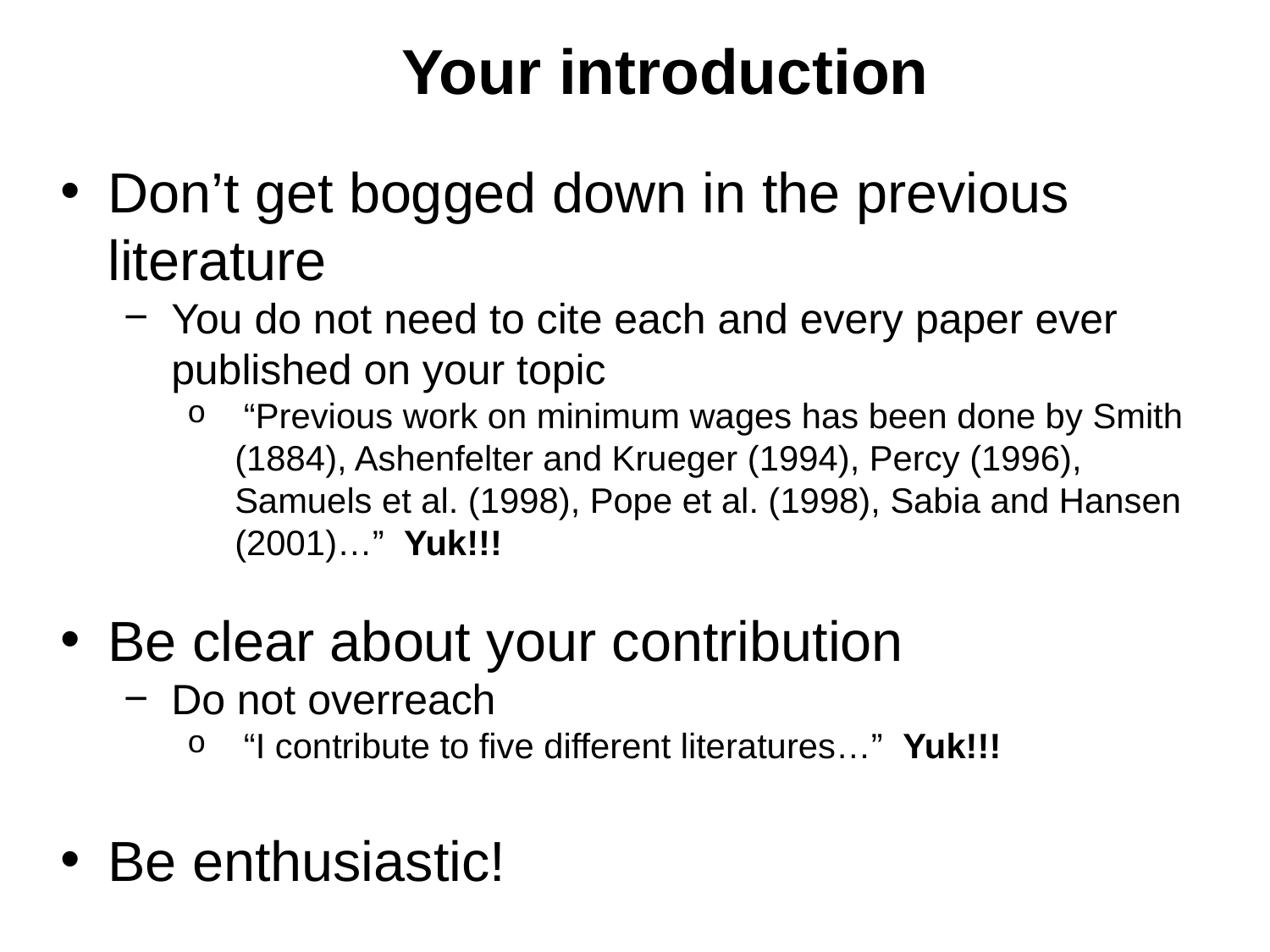

Your introduction

Don’t get bogged down in the previous literature
You do not need to cite each and every paper ever published on your topic
 “Previous work on minimum wages has been done by Smith (1884), Ashenfelter and Krueger (1994), Percy (1996), Samuels et al. (1998), Pope et al. (1998), Sabia and Hansen (2001)…”  Yuk!!!

Be clear about your contribution
Do not overreach
 “I contribute to five different literatures…”  Yuk!!!

Be enthusiastic!